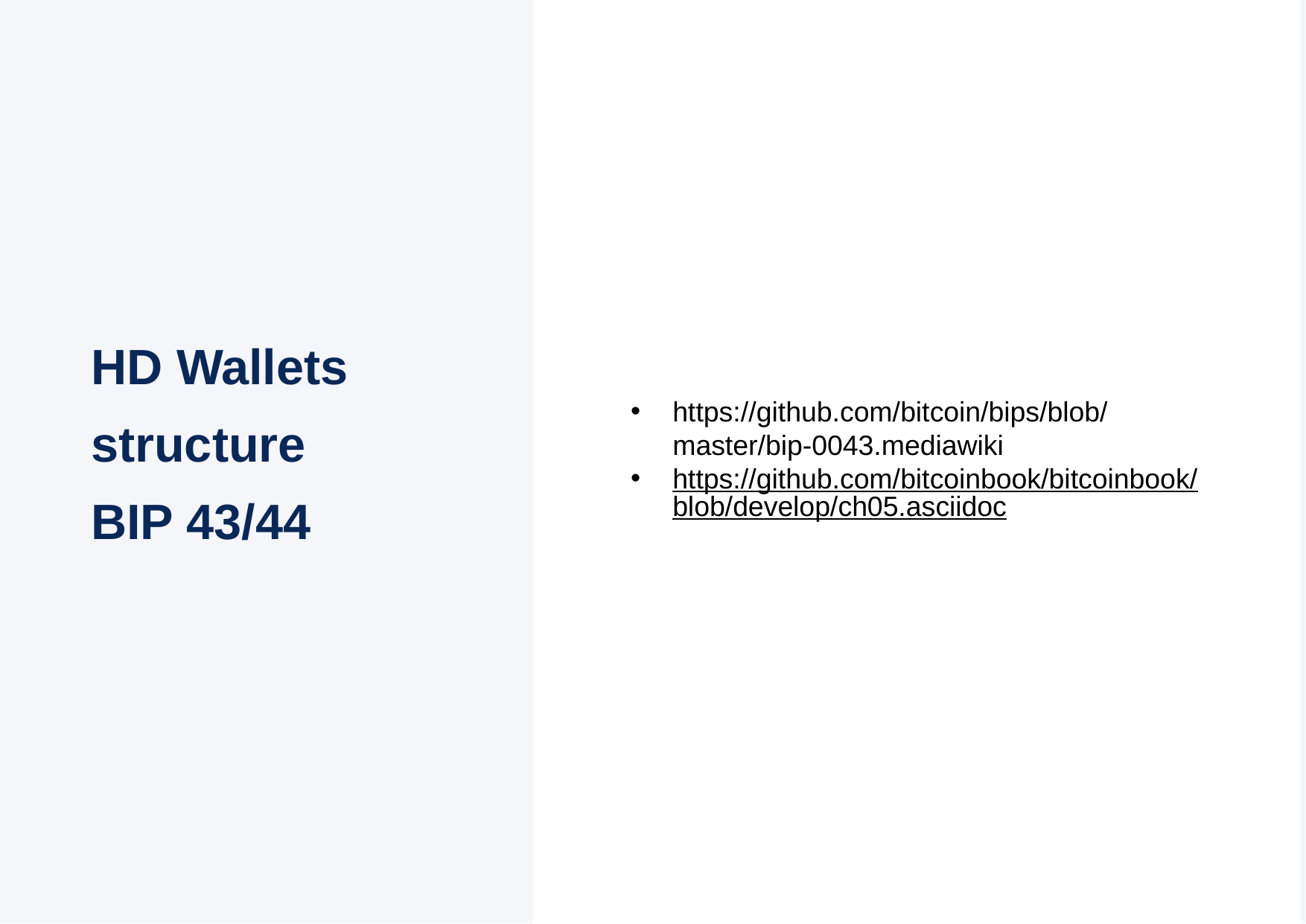

HD Wallets structure
BIP 43/44
https://github.com/bitcoin/bips/blob/master/bip-0043.mediawiki
https://github.com/bitcoinbook/bitcoinbook/blob/develop/ch05.asciidoc